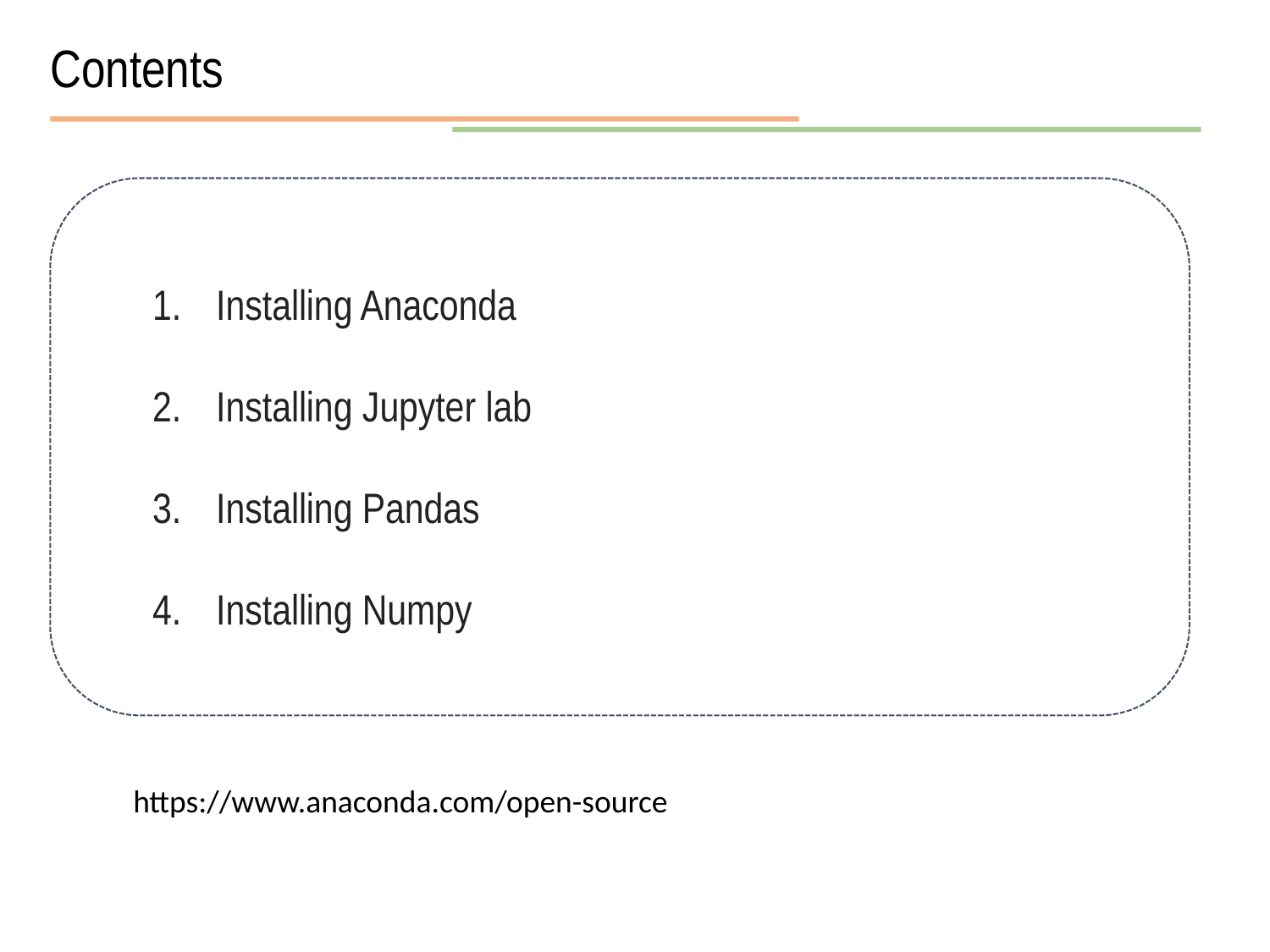

Contents

Installing Anaconda
Installing Jupyter lab
Installing Pandas
Installing Numpy
https://www.anaconda.com/open-source